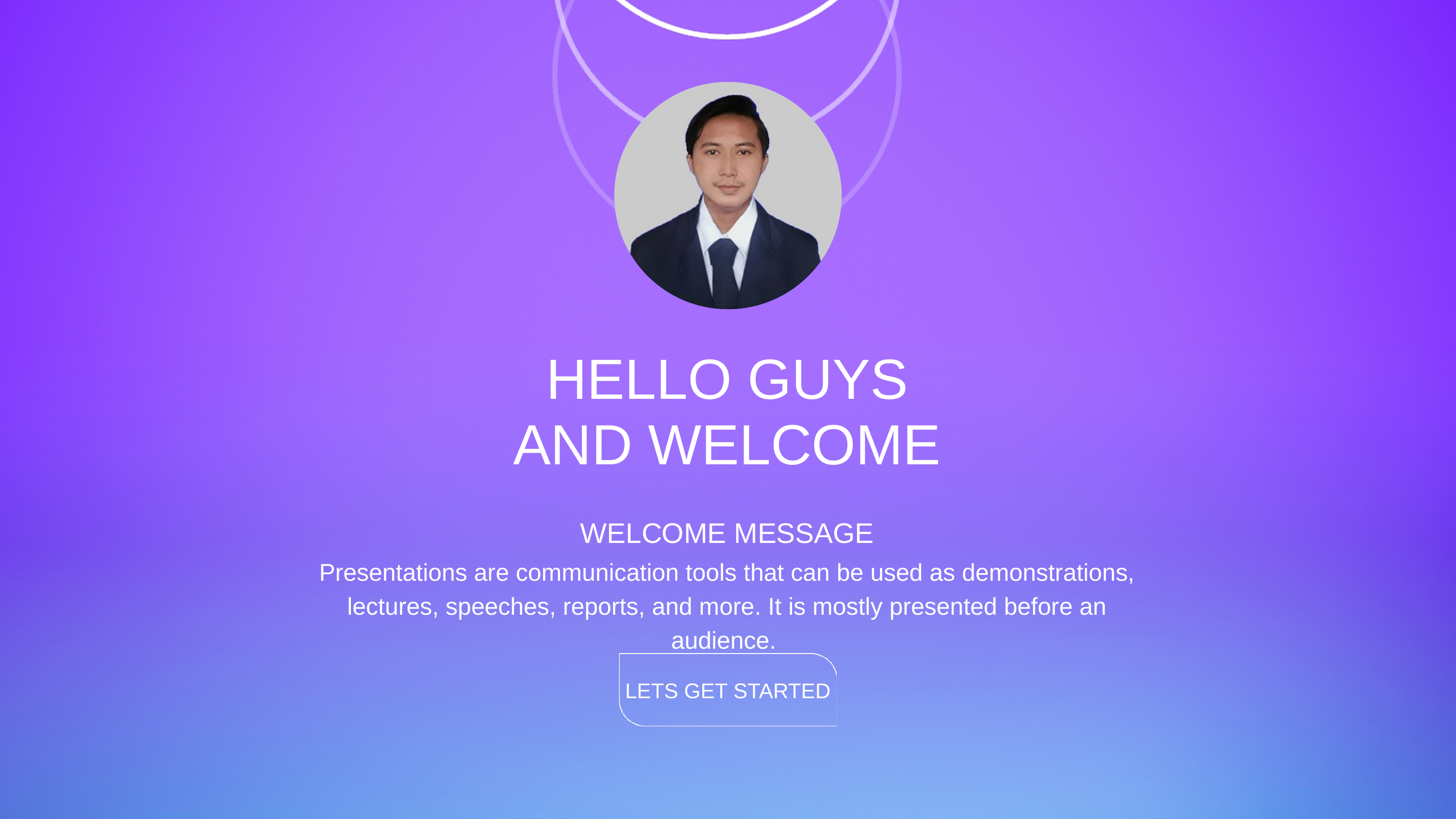

HELLO GUYS
AND WELCOME
WELCOME MESSAGE
Presentations are communication tools that can be used as demonstrations, lectures, speeches, reports, and more. It is mostly presented before an audience.

LETS GET STARTED